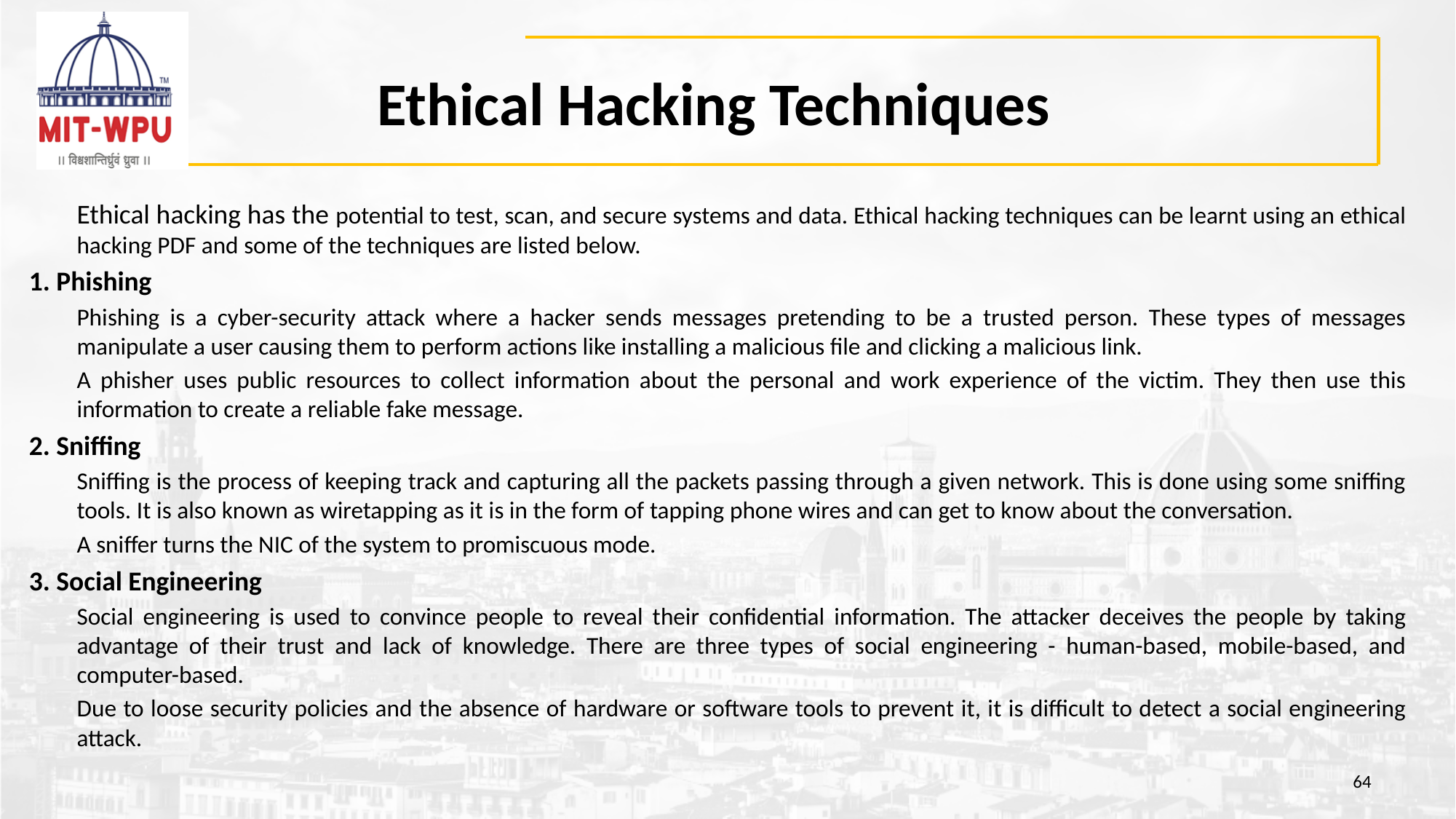

# Ethical Hacking Techniques
Ethical hacking has the potential to test, scan, and secure systems and data. Ethical hacking techniques can be learnt using an ethical hacking PDF and some of the techniques are listed below.
1. Phishing
Phishing is a cyber-security attack where a hacker sends messages pretending to be a trusted person. These types of messages manipulate a user causing them to perform actions like installing a malicious file and clicking a malicious link.
A phisher uses public resources to collect information about the personal and work experience of the victim. They then use this information to create a reliable fake message.
2. Sniffing
Sniffing is the process of keeping track and capturing all the packets passing through a given network. This is done using some sniffing tools. It is also known as wiretapping as it is in the form of tapping phone wires and can get to know about the conversation.
A sniffer turns the NIC of the system to promiscuous mode.
3. Social Engineering
Social engineering is used to convince people to reveal their confidential information. The attacker deceives the people by taking advantage of their trust and lack of knowledge. There are three types of social engineering - human-based, mobile-based, and computer-based.
Due to loose security policies and the absence of hardware or software tools to prevent it, it is difficult to detect a social engineering attack.
64